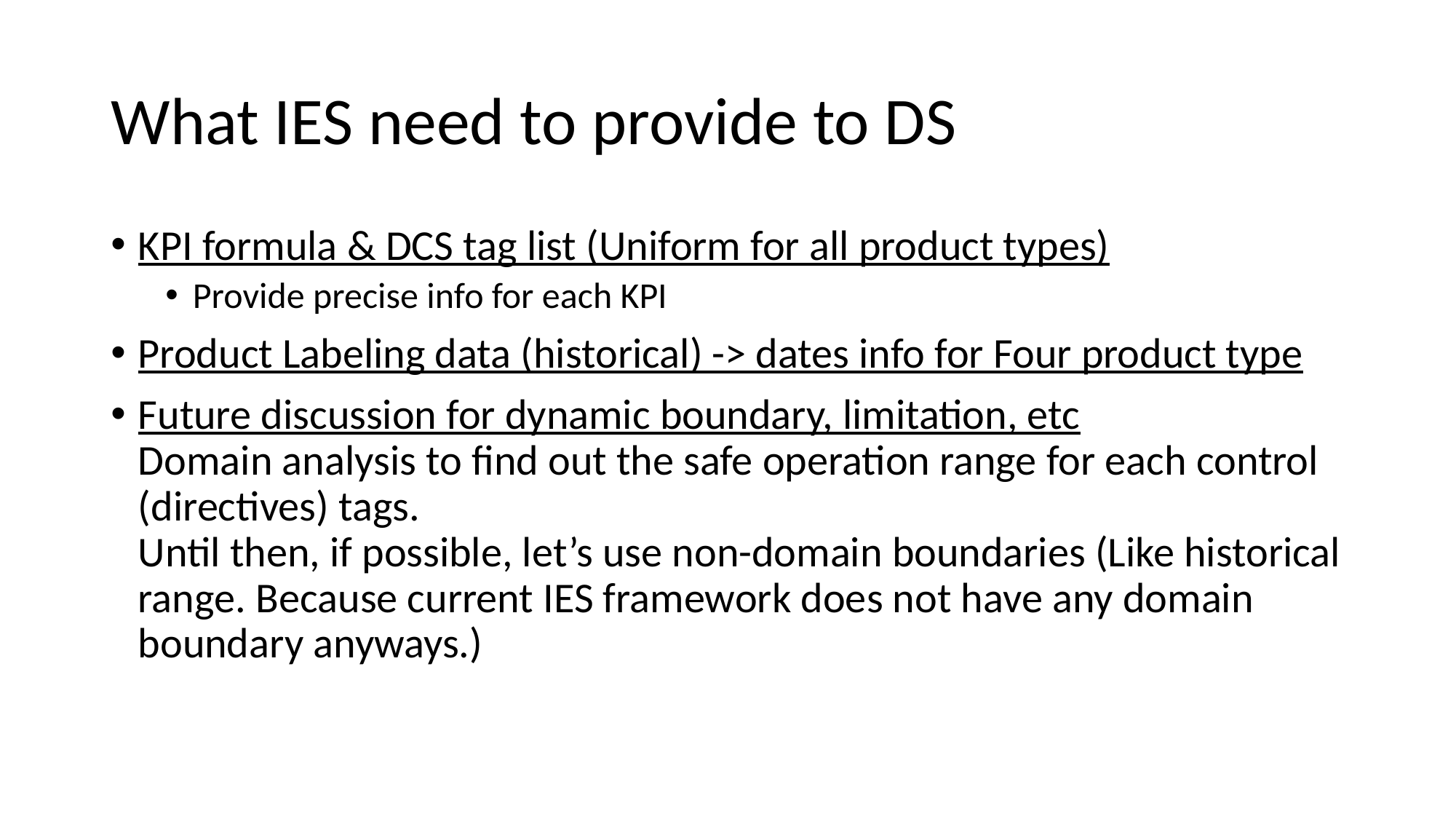

# What IES need to provide to DS
KPI formula & DCS tag list (Uniform for all product types)
Provide precise info for each KPI
Product Labeling data (historical) -> dates info for Four product type
Future discussion for dynamic boundary, limitation, etc
Domain analysis to find out the safe operation range for each control (directives) tags.
Until then, if possible, let’s use non-domain boundaries (Like historical range. Because current IES framework does not have any domain boundary anyways.)